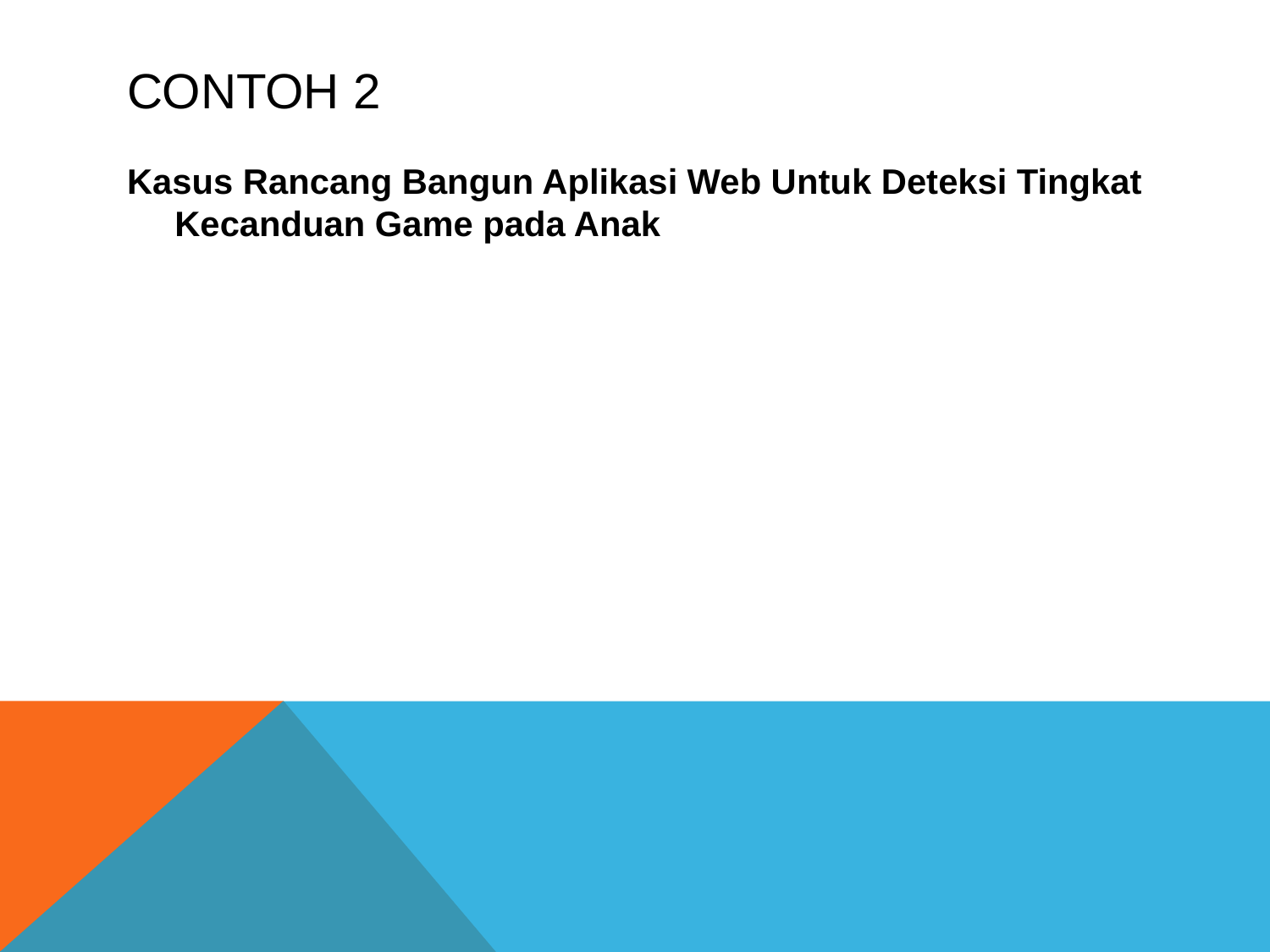

# Contoh 2
Kasus Rancang Bangun Aplikasi Web Untuk Deteksi Tingkat Kecanduan Game pada Anak